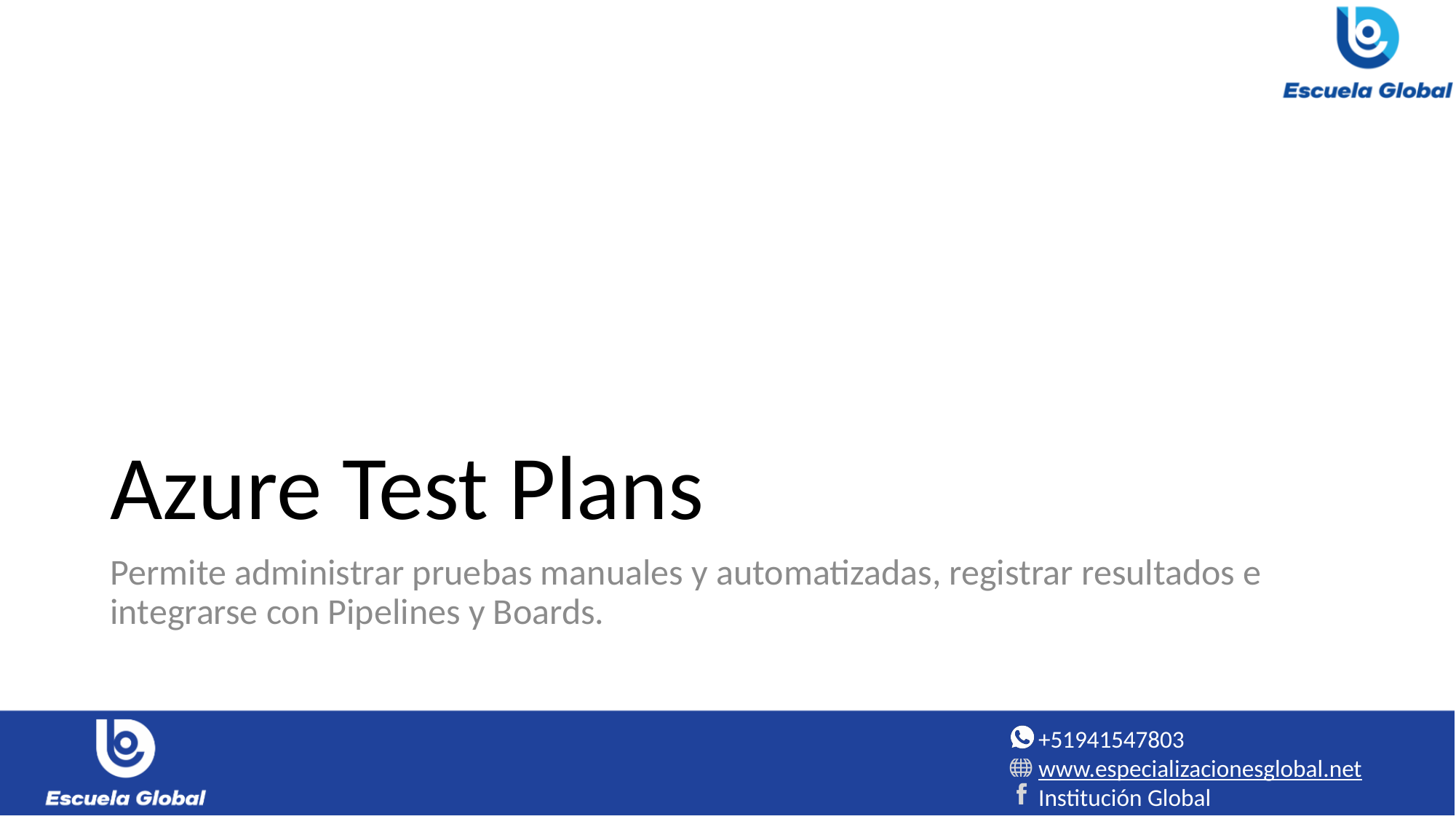

# Azure Test Plans
Permite administrar pruebas manuales y automatizadas, registrar resultados e integrarse con Pipelines y Boards.